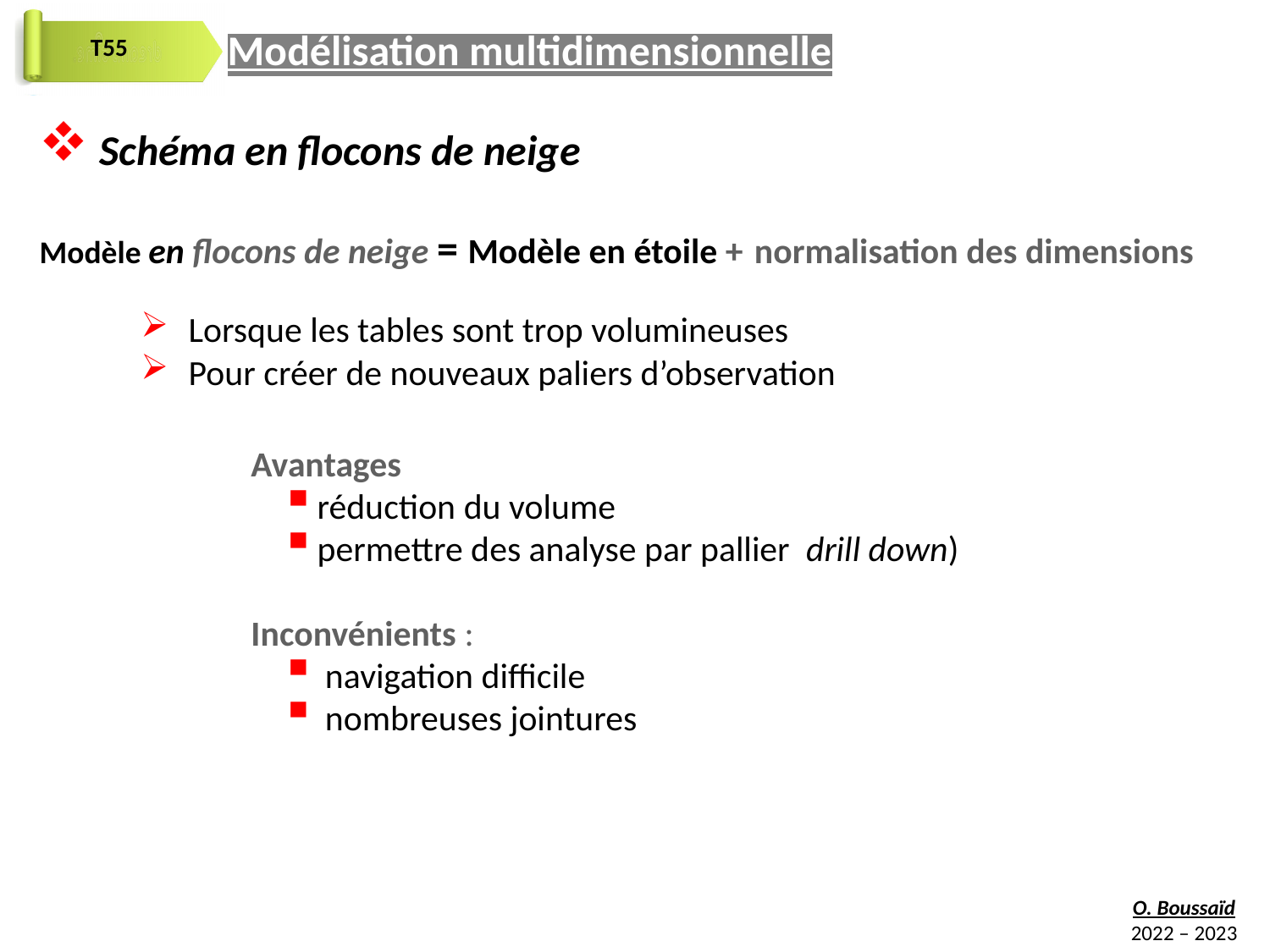

Modélisation multidimensionnelle
 Schéma en flocons de neige
Modèle en flocons de neige = Modèle en étoile + normalisation des dimensions
Lorsque les tables sont trop volumineuses
Pour créer de nouveaux paliers d’observation
Avantages :
réduction du volume
permettre des analyse par pallier  drill down)

Inconvénients :
 navigation difficile
 nombreuses jointures